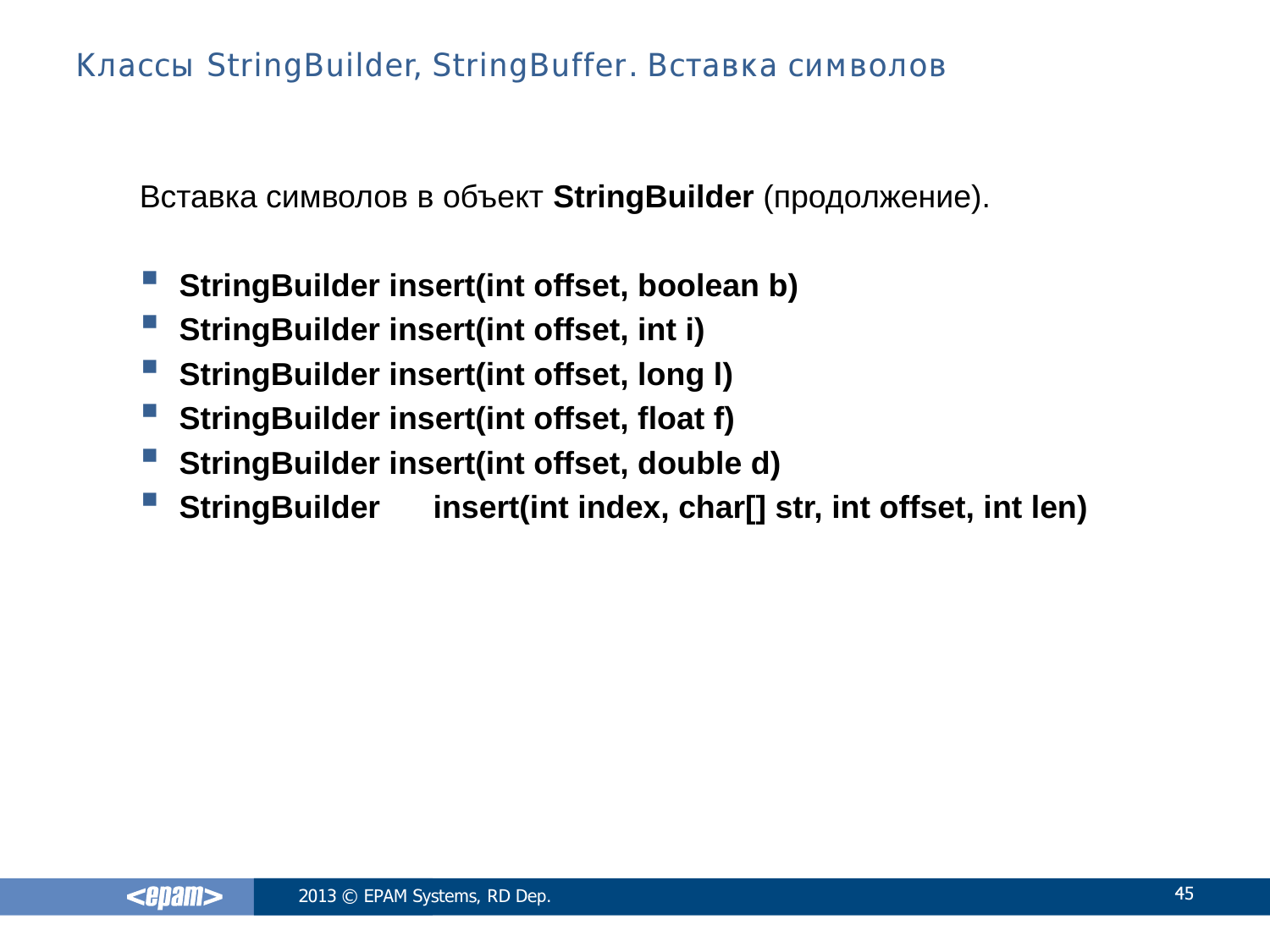

# Классы StringBuilder, StringBuffer. Вставка символов
Вставка символов в объект StringBuilder (продолжение).

StringBuilder insert(int offset, boolean b)
StringBuilder insert(int offset, int i)
StringBuilder insert(int offset, long l)
StringBuilder insert(int offset, float f)
StringBuilder insert(int offset, double d)
StringBuilder	insert(int index, char[] str, int offset, int len)

45
2013 © EPAM Systems, RD Dep.